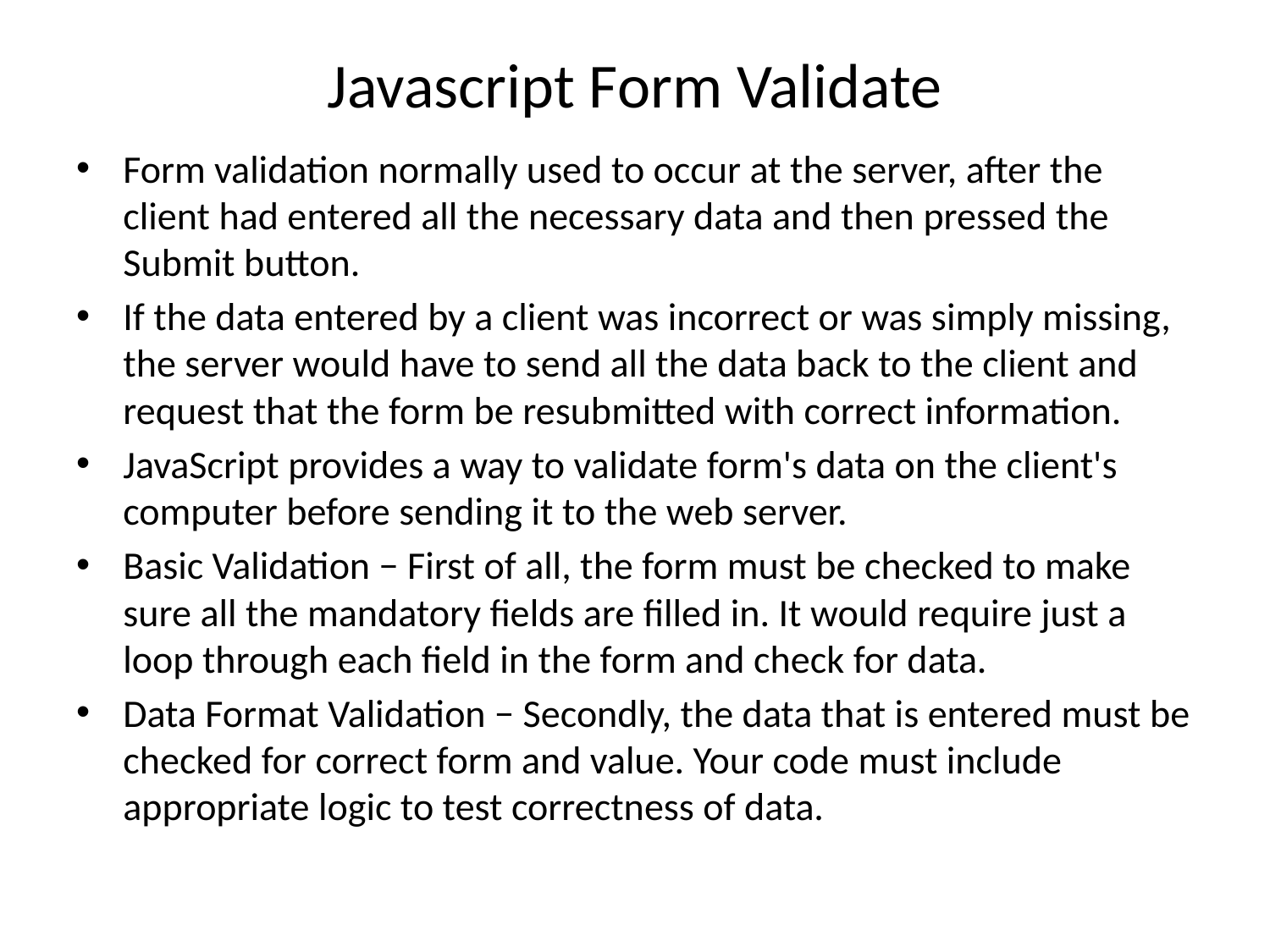

# Javascript Form Validate
Form validation normally used to occur at the server, after the client had entered all the necessary data and then pressed the Submit button.
If the data entered by a client was incorrect or was simply missing, the server would have to send all the data back to the client and request that the form be resubmitted with correct information.
JavaScript provides a way to validate form's data on the client's computer before sending it to the web server.
Basic Validation − First of all, the form must be checked to make sure all the mandatory fields are filled in. It would require just a loop through each field in the form and check for data.
Data Format Validation − Secondly, the data that is entered must be checked for correct form and value. Your code must include appropriate logic to test correctness of data.